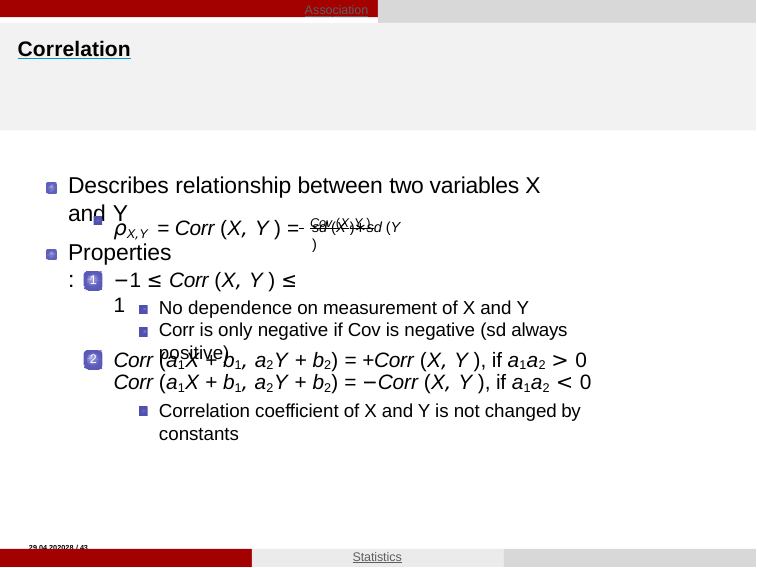

Association

# Correlation
Describes relationship between two variables X and Y

ρX,Y = Corr (X, Y ) = Cov (X,Y )
sd (X )∗sd (Y )

Properties:

−1 ≤ Corr (X, Y ) ≤ 1
1

No dependence on measurement of X and Y
Corr is only negative if Cov is negative (sd always positive)

Corr (a1X + b1, a2Y + b2) = +Corr (X, Y ), if a1a2 > 0
2

Corr (a1X + b1, a2Y + b2) = −Corr (X, Y ), if a1a2 < 0
Correlation coefficient of X and Y is not changed by constants

29.04.202028 / 43

Niklas Bacher & Jonas Schrade

Statistics